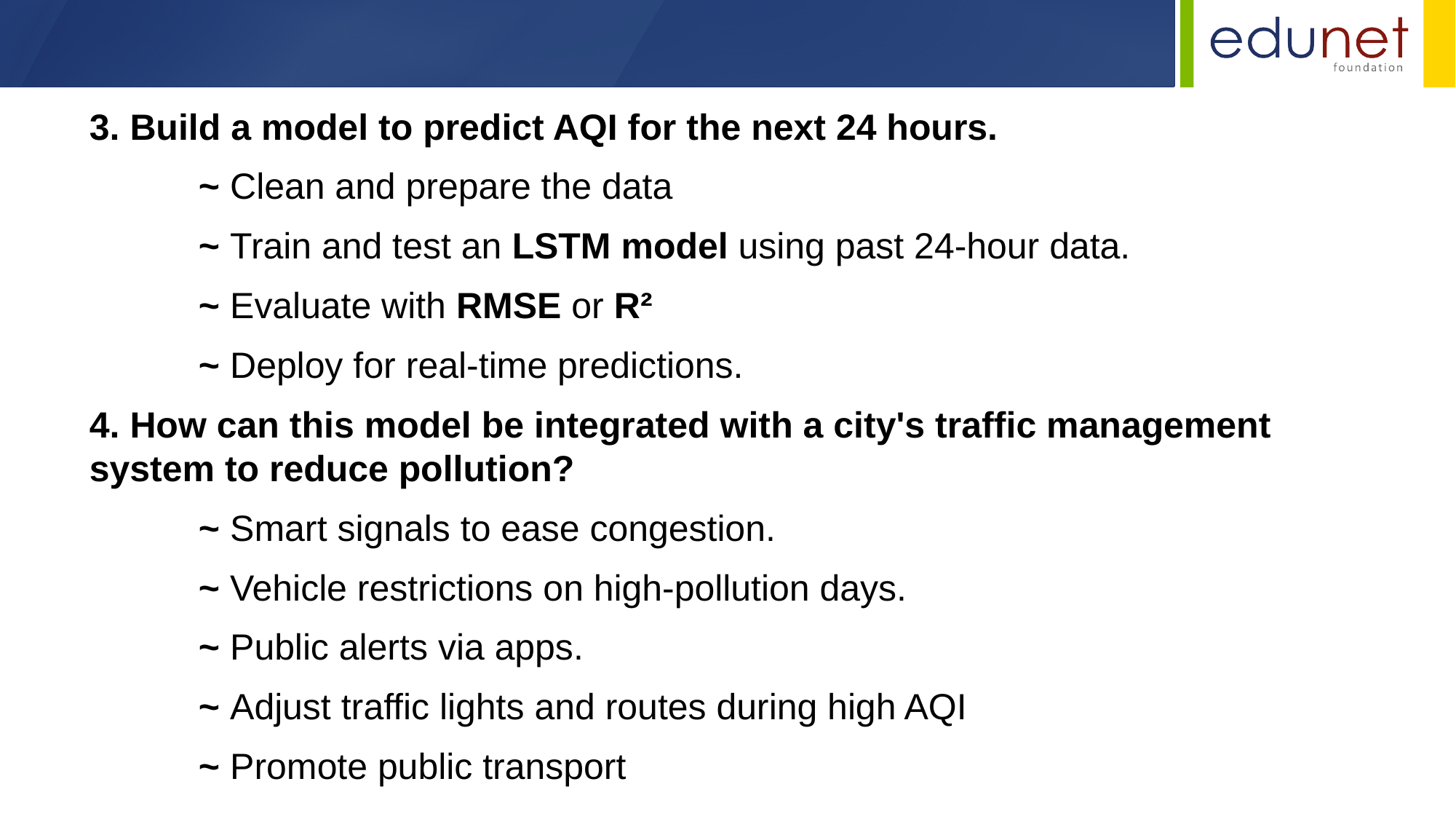

3. Build a model to predict AQI for the next 24 hours.
	~ Clean and prepare the data
	~ Train and test an LSTM model using past 24-hour data.
	~ Evaluate with RMSE or R²
	~ Deploy for real-time predictions.
4. How can this model be integrated with a city's traffic management system to reduce pollution?
	~ Smart signals to ease congestion.
	~ Vehicle restrictions on high-pollution days.
	~ Public alerts via apps.
	~ Adjust traffic lights and routes during high AQI
	~ Promote public transport